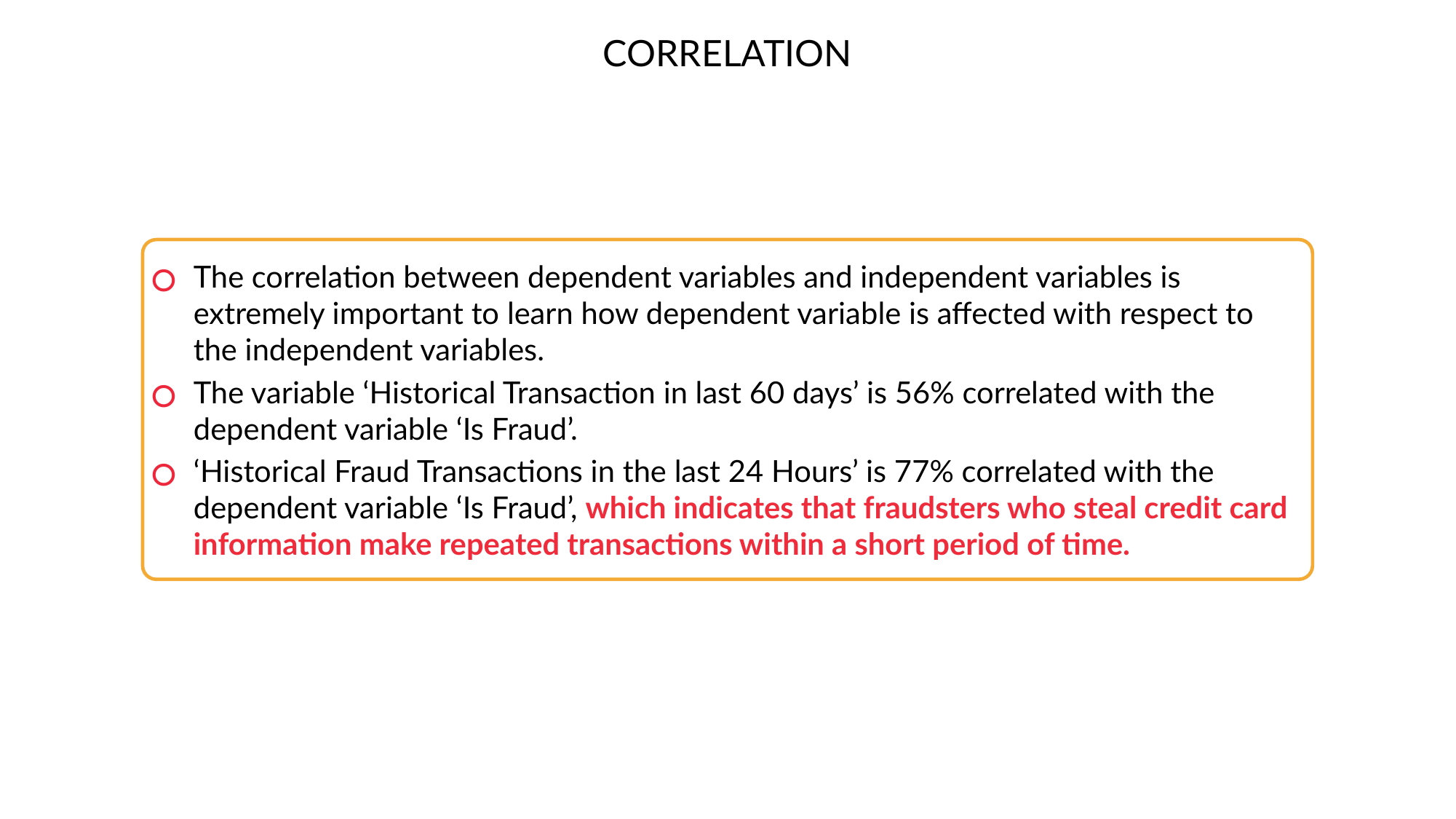

CORRELATION
The correlation between dependent variables and independent variables is extremely important to learn how dependent variable is affected with respect to the independent variables.
The variable ‘Historical Transaction in last 60 days’ is 56% correlated with the dependent variable ‘Is Fraud’.
‘Historical Fraud Transactions in the last 24 Hours’ is 77% correlated with the dependent variable ‘Is Fraud’, which indicates that fraudsters who steal credit card information make repeated transactions within a short period of time.